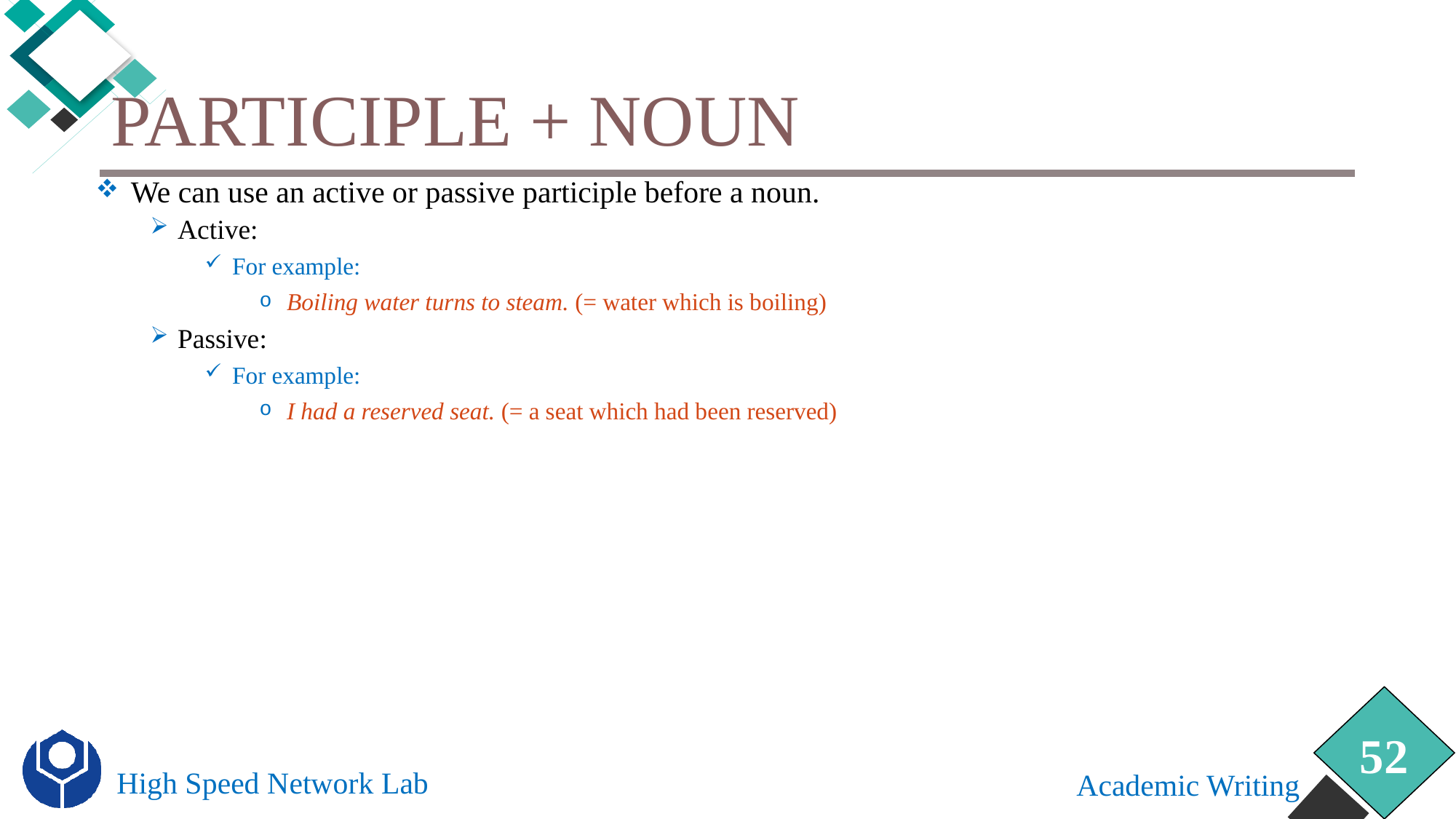

# Participle + noun
 We can use an active or passive participle before a noun.
Active:
For example:
Boiling water turns to steam. (= water which is boiling)
Passive:
For example:
I had a reserved seat. (= a seat which had been reserved)